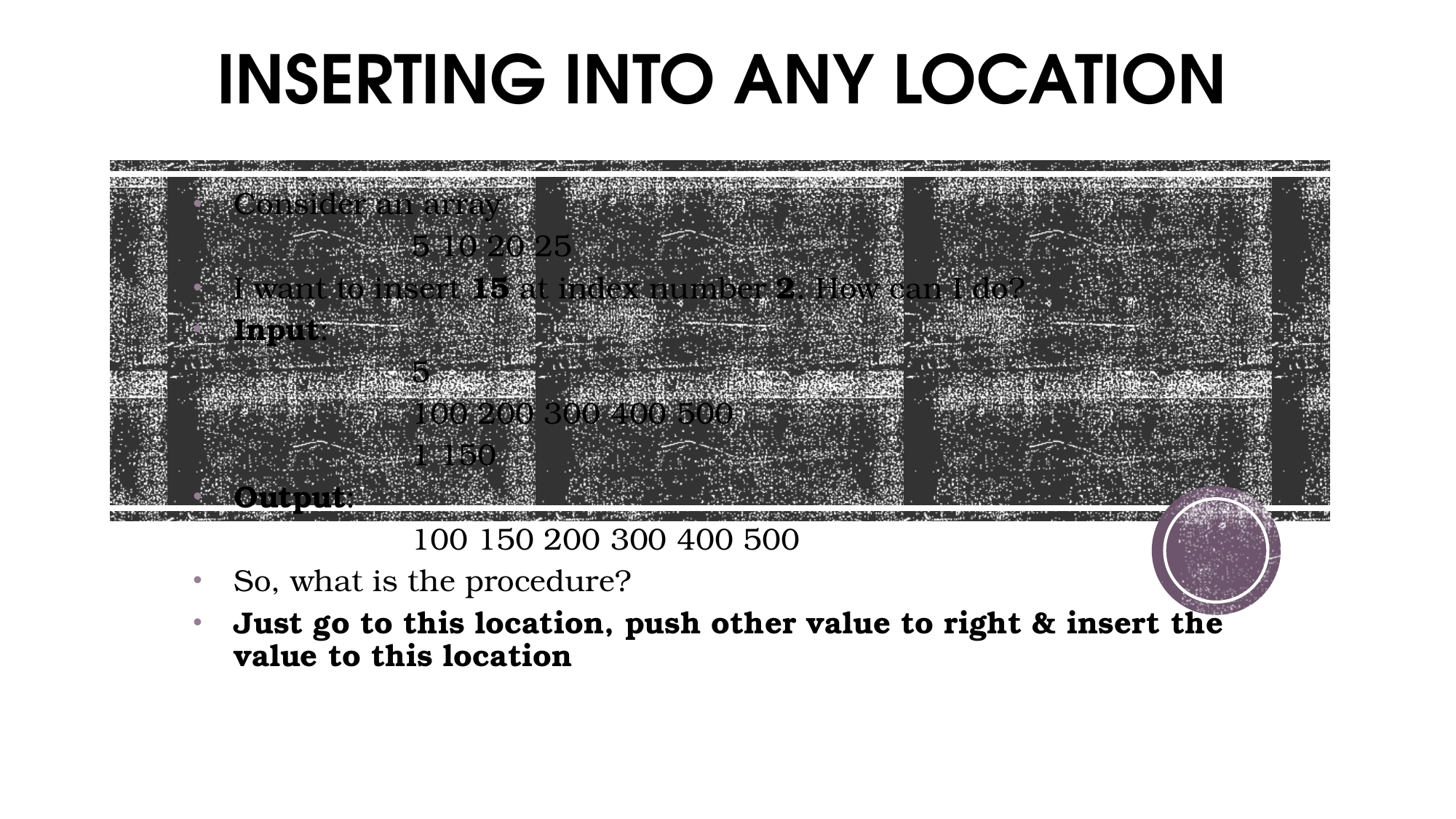

# INSERTING INTO ANY LOCATION
Consider an array
		5 10 20 25
I want to insert 15 at index number 2. How can I do?
Input:
		5
		100 200 300 400 500
		1 150
Output:
		100 150 200 300 400 500
So, what is the procedure?
Just go to this location, push other value to right & insert the value to this location